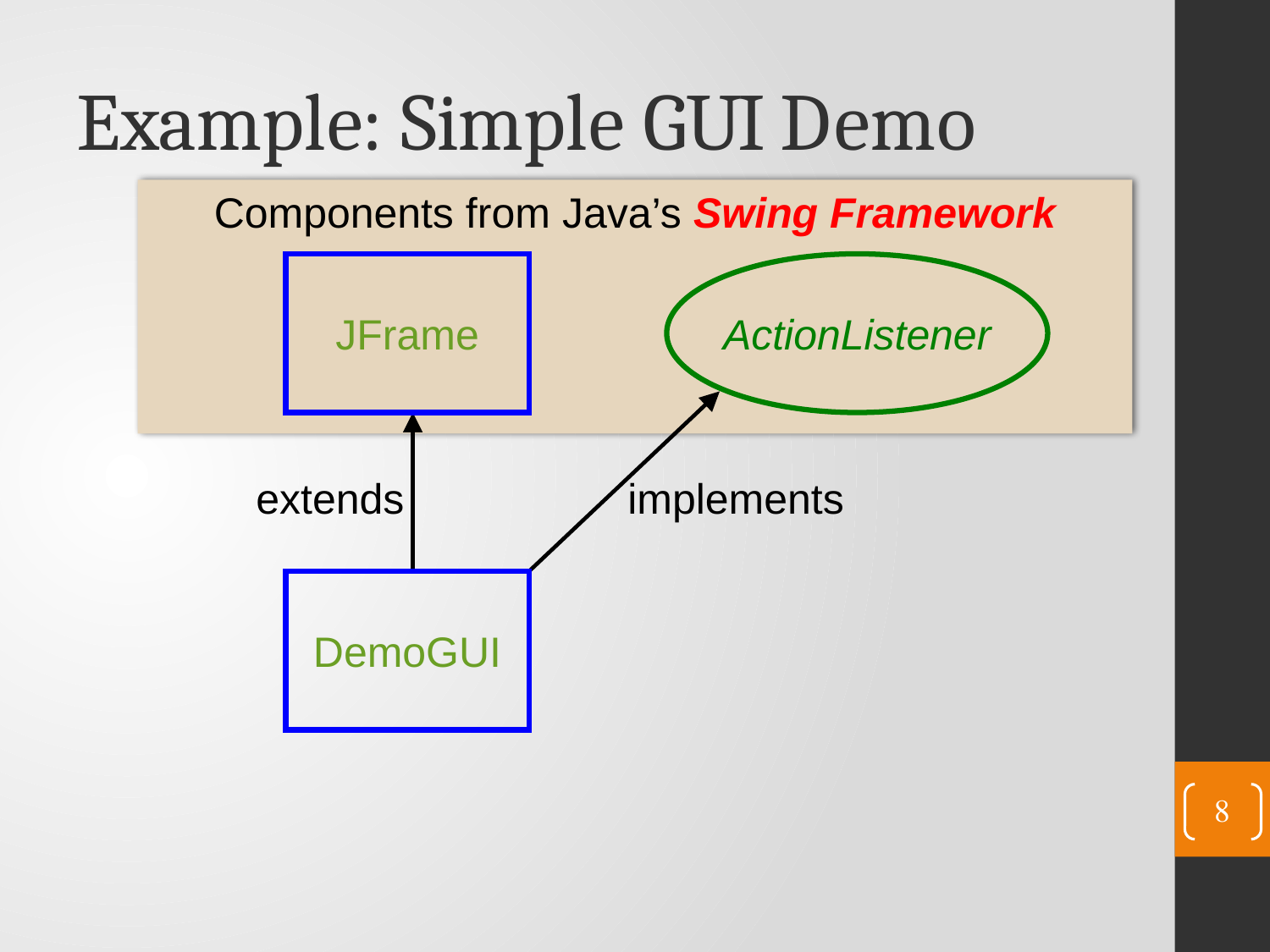

# Example: Simple GUI Demo

Components from Java’s Swing Framework
JFrame
ActionListener

extends
implements
DemoGUI
8